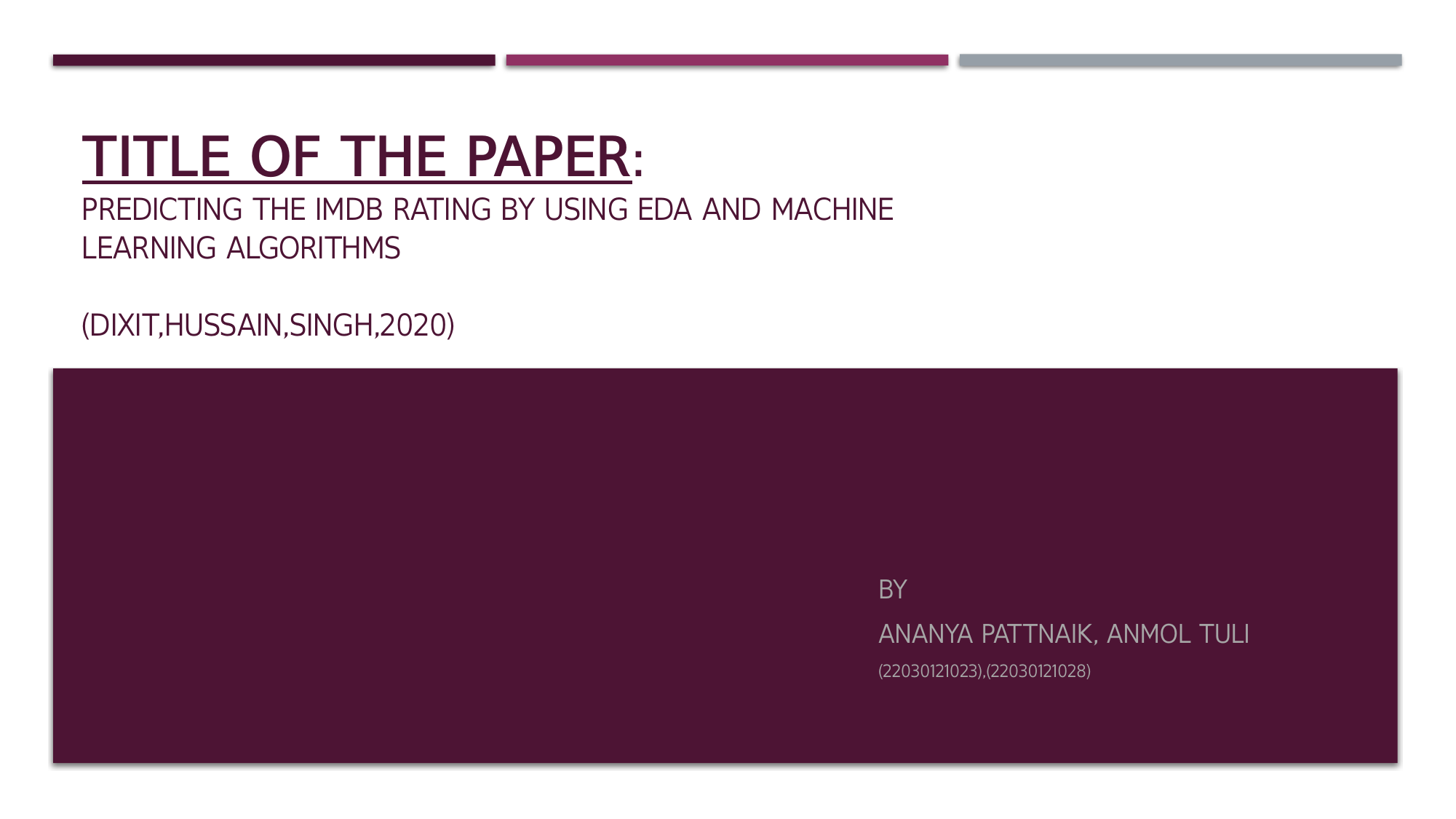

# Title of the paper: Predicting the IMDB rating by using EDA and Machine Learning Algorithms (Dixit,Hussain,Singh,2020)
BY
ANANYA PATTNAIK, ANMOL TULI
(22030121023),(22030121028)